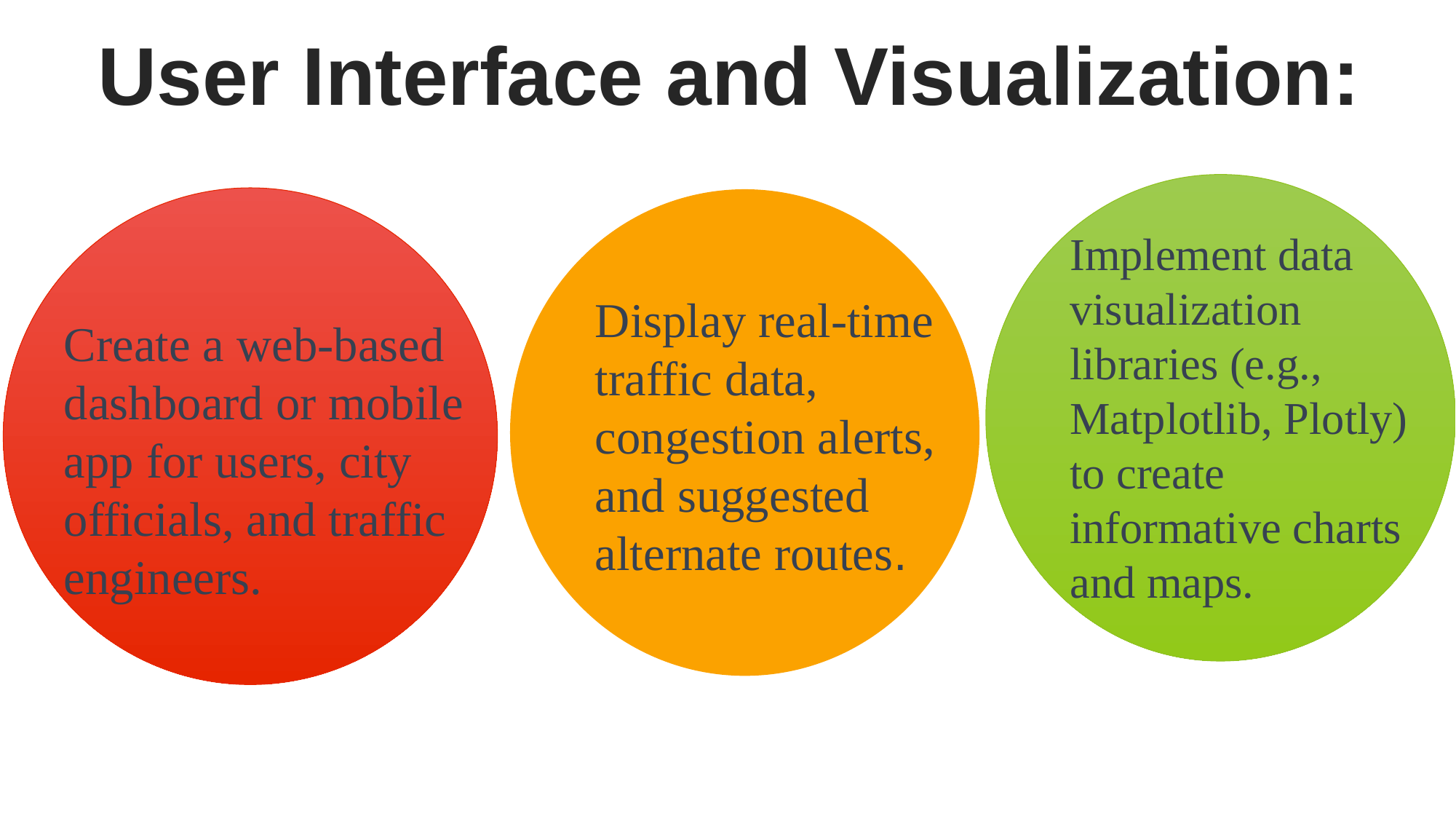

User Interface and Visualization:

Implement data visualization libraries (e.g., Matplotlib, Plotly) to create informative charts and maps.

Display real-time traffic data, congestion alerts, and suggested alternate routes.
Create a web-based dashboard or mobile app for users, city officials, and traffic engineers.